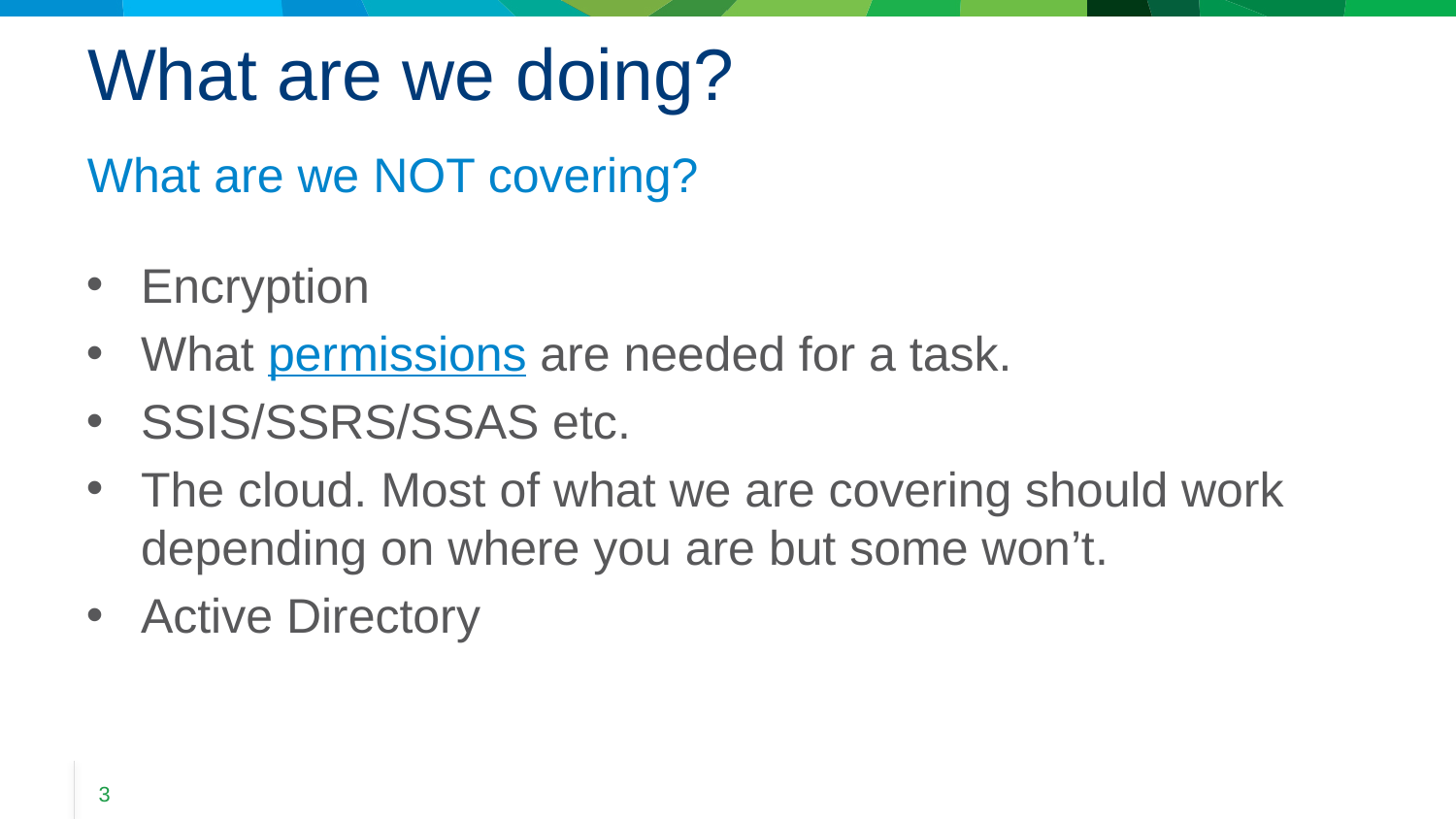

# What are we doing?
What are we NOT covering?
Encryption
What permissions are needed for a task.
SSIS/SSRS/SSAS etc.
The cloud. Most of what we are covering should work depending on where you are but some won’t.
Active Directory

3